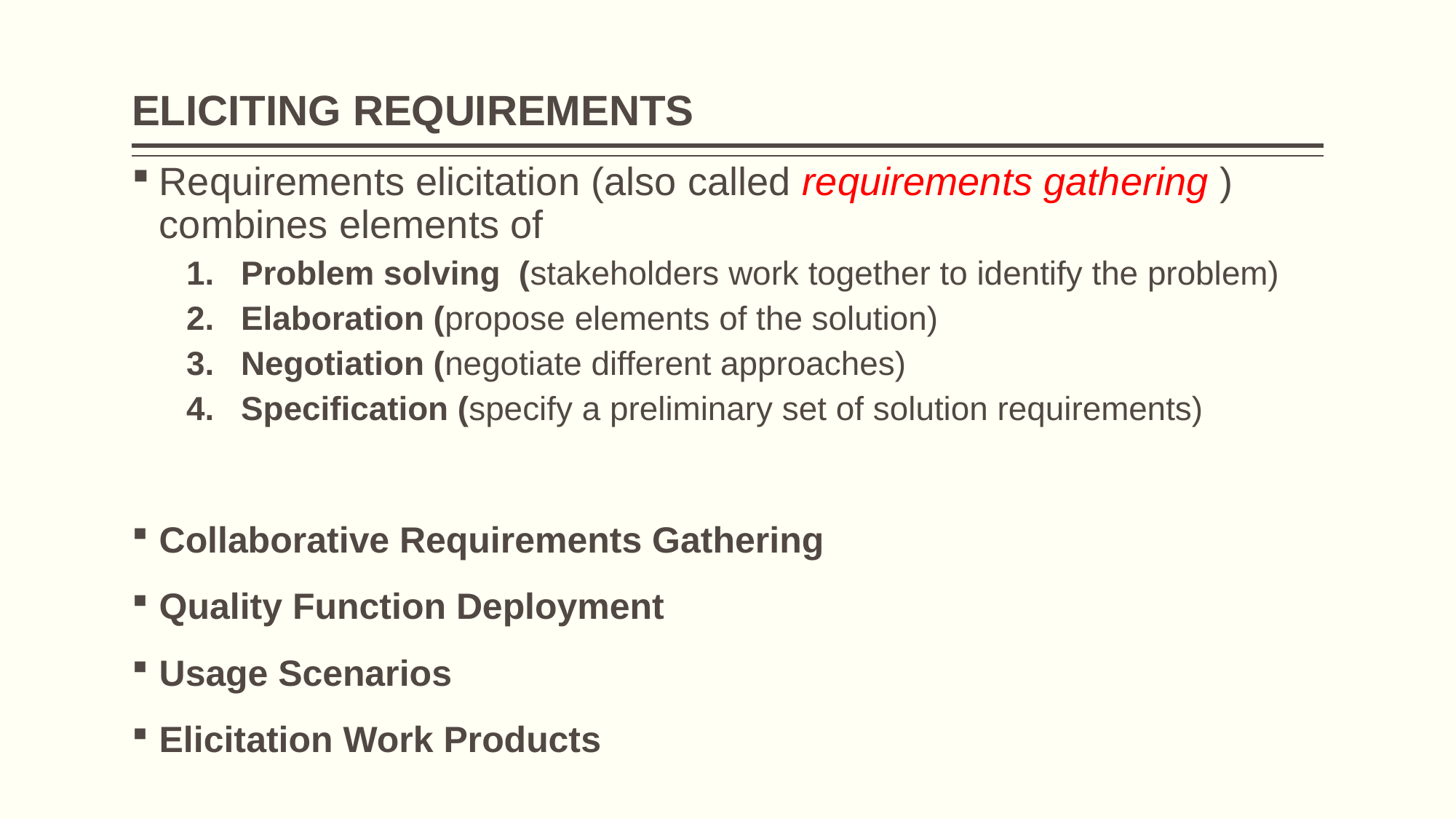

# ELICITING REQUIREMENTS
Requirements elicitation (also called requirements gathering ) combines elements of
Problem solving  (stakeholders work together to identify the problem)
Elaboration (propose elements of the solution)
Negotiation (negotiate different approaches)
Specification (specify a preliminary set of solution requirements)

Collaborative Requirements Gathering
Quality Function Deployment
Usage Scenarios
Elicitation Work Products